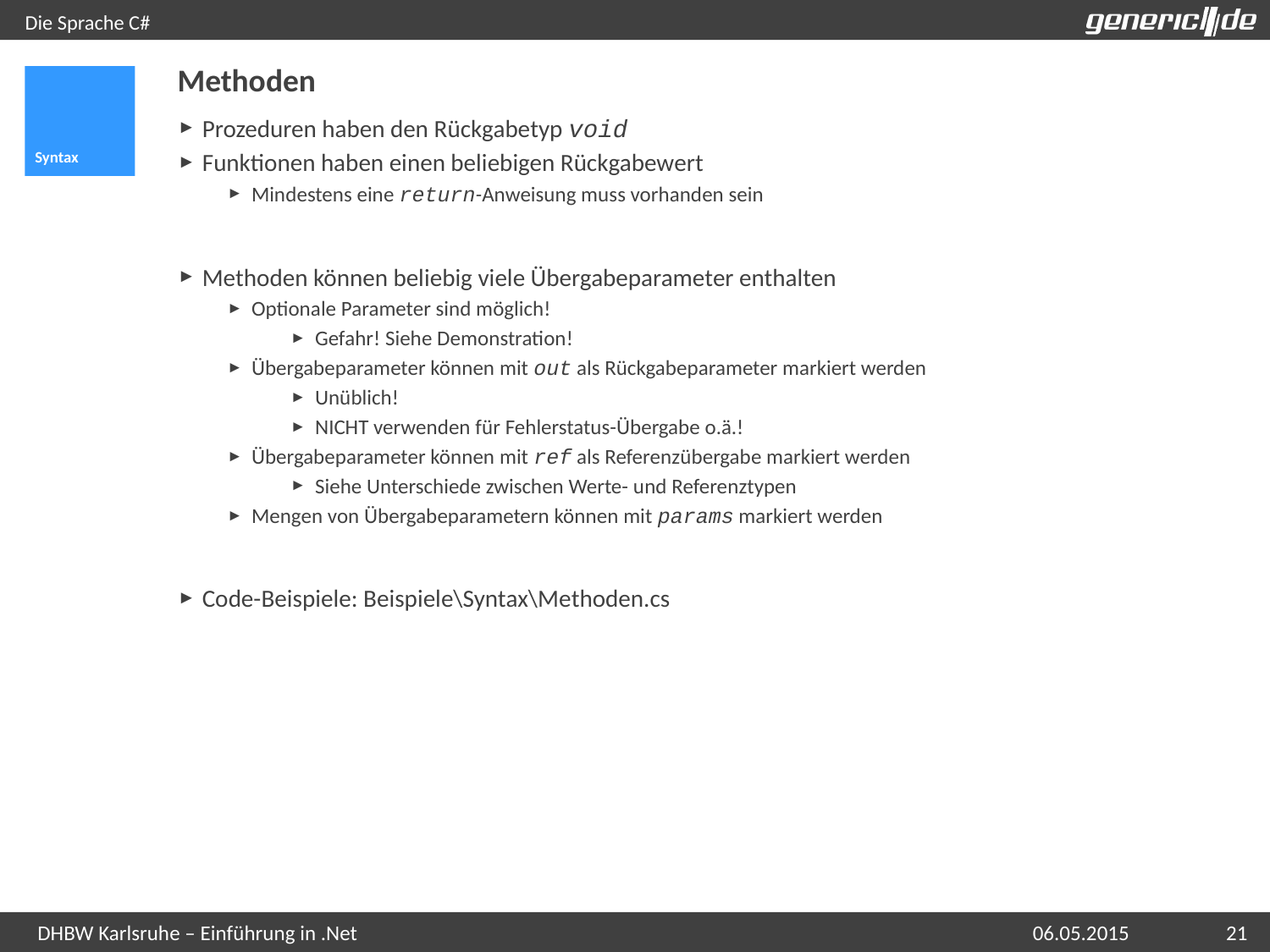

# Die Sprache C#
Methoden
Syntax
Prozeduren haben den Rückgabetyp void
Funktionen haben einen beliebigen Rückgabewert
Mindestens eine return-Anweisung muss vorhanden sein

Methoden können beliebig viele Übergabeparameter enthalten
Optionale Parameter sind möglich!
Gefahr! Siehe Demonstration!
Übergabeparameter können mit out als Rückgabeparameter markiert werden
Unüblich!
NICHT verwenden für Fehlerstatus-Übergabe o.ä.!
Übergabeparameter können mit ref als Referenzübergabe markiert werden
Siehe Unterschiede zwischen Werte- und Referenztypen
Mengen von Übergabeparametern können mit params markiert werden

Code-Beispiele: Beispiele\Syntax\Methoden.cs
06.05.2015
21
DHBW Karlsruhe – Einführung in .Net